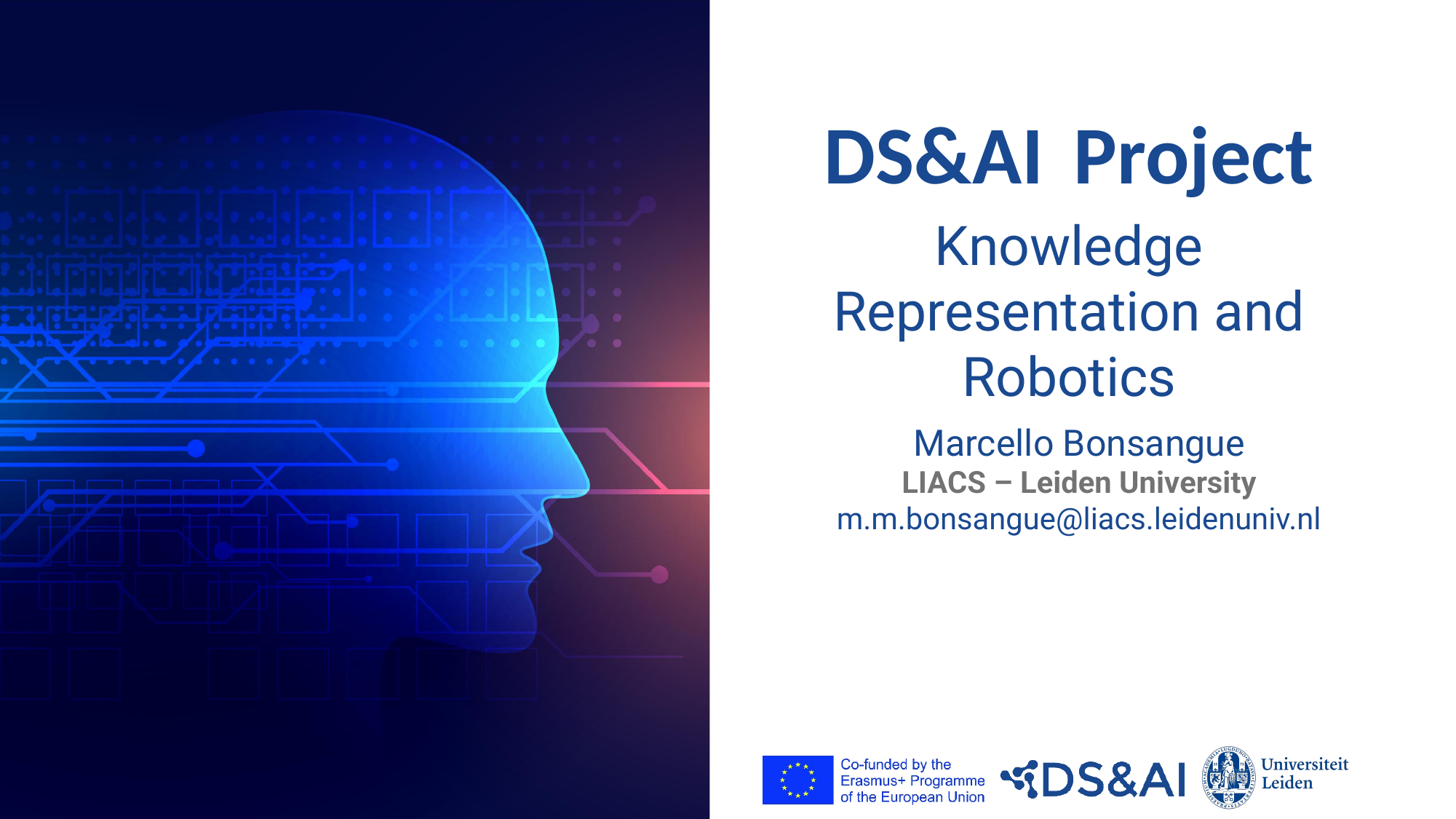

# DS&AI Project Knowledge Representation and Robotics
Marcello Bonsangue
LIACS – Leiden University
m.m.bonsangue@liacs.leidenuniv.nl